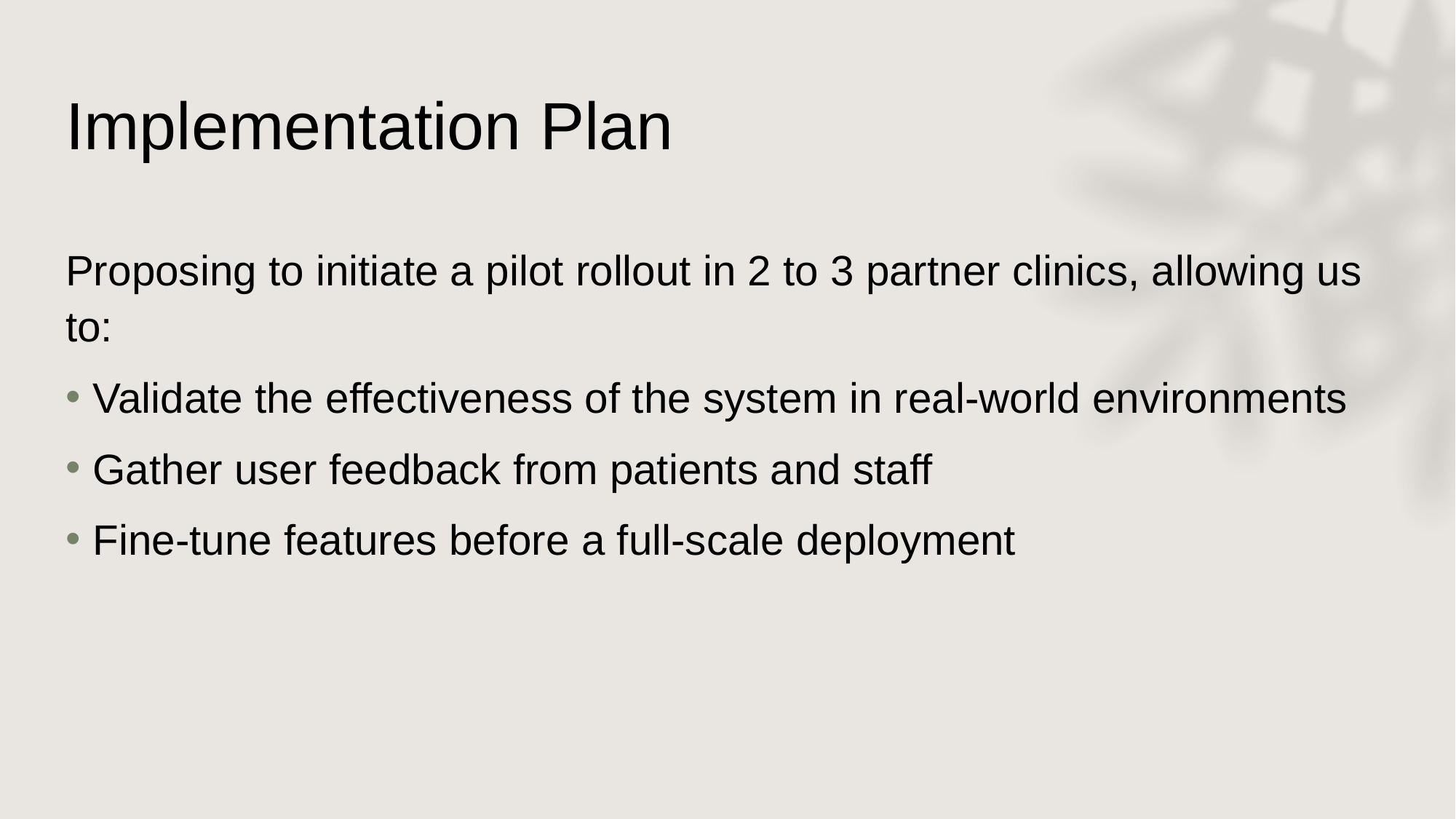

# Implementation Plan
Proposing to initiate a pilot rollout in 2 to 3 partner clinics, allowing us to:
Validate the effectiveness of the system in real-world environments
Gather user feedback from patients and staff
Fine-tune features before a full-scale deployment